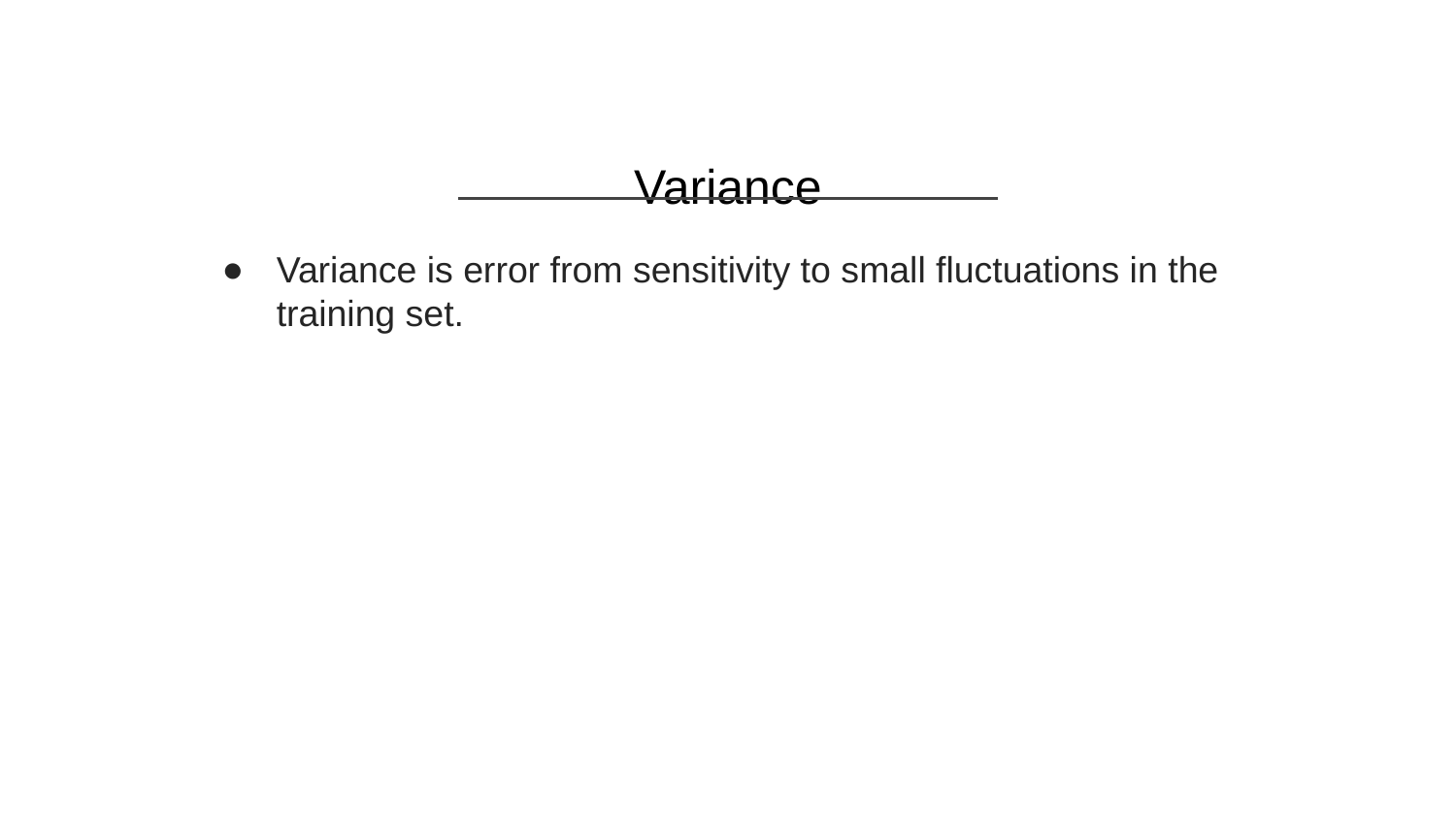

Variance
Variance is error from sensitivity to small fluctuations in the training set.